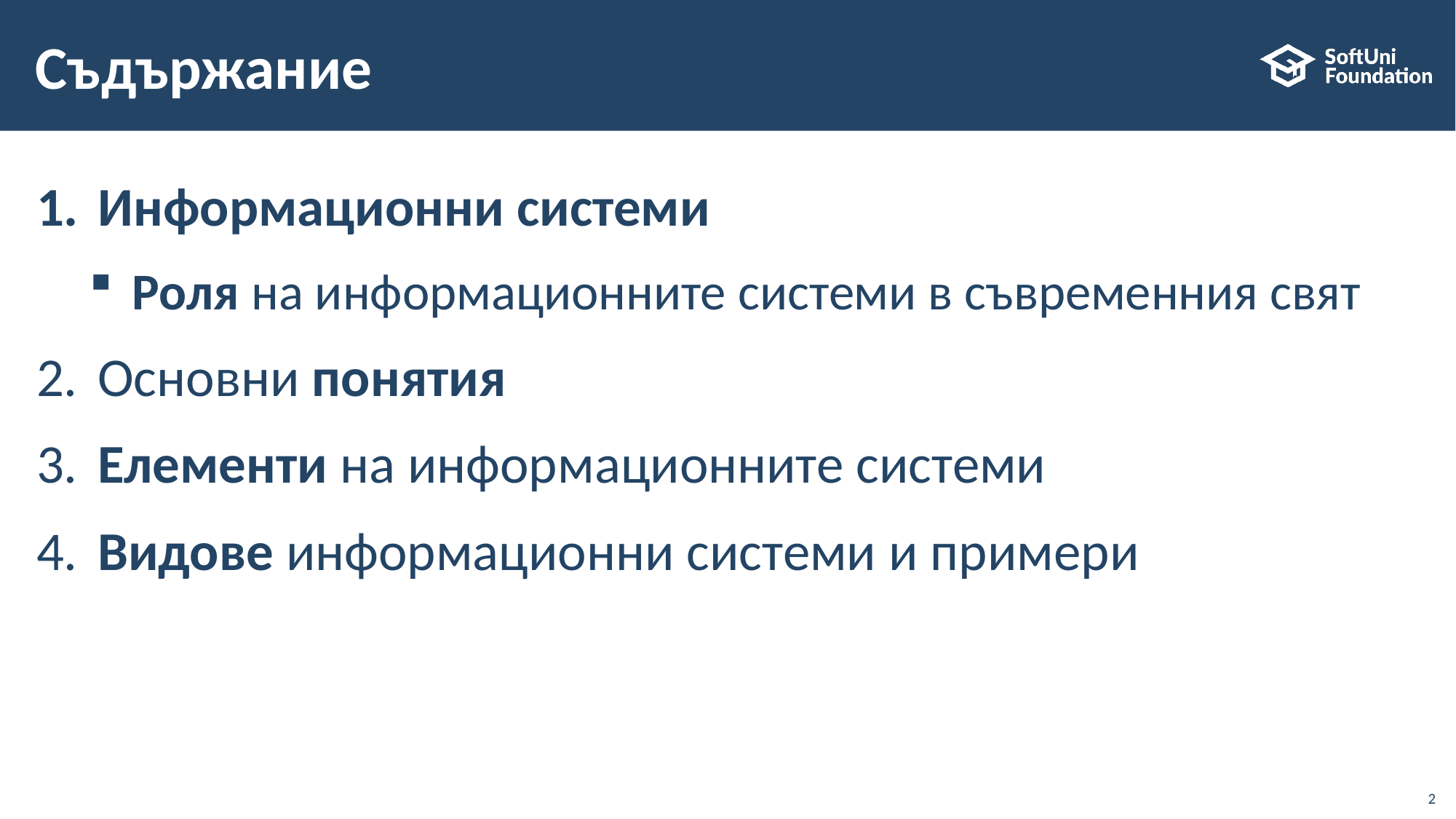

# Съдържание
Информационни системи
Роля на информационните системи в съвременния свят
Основни понятия
​Елементи на информационните системи
​Видове информационни системи и примери
2